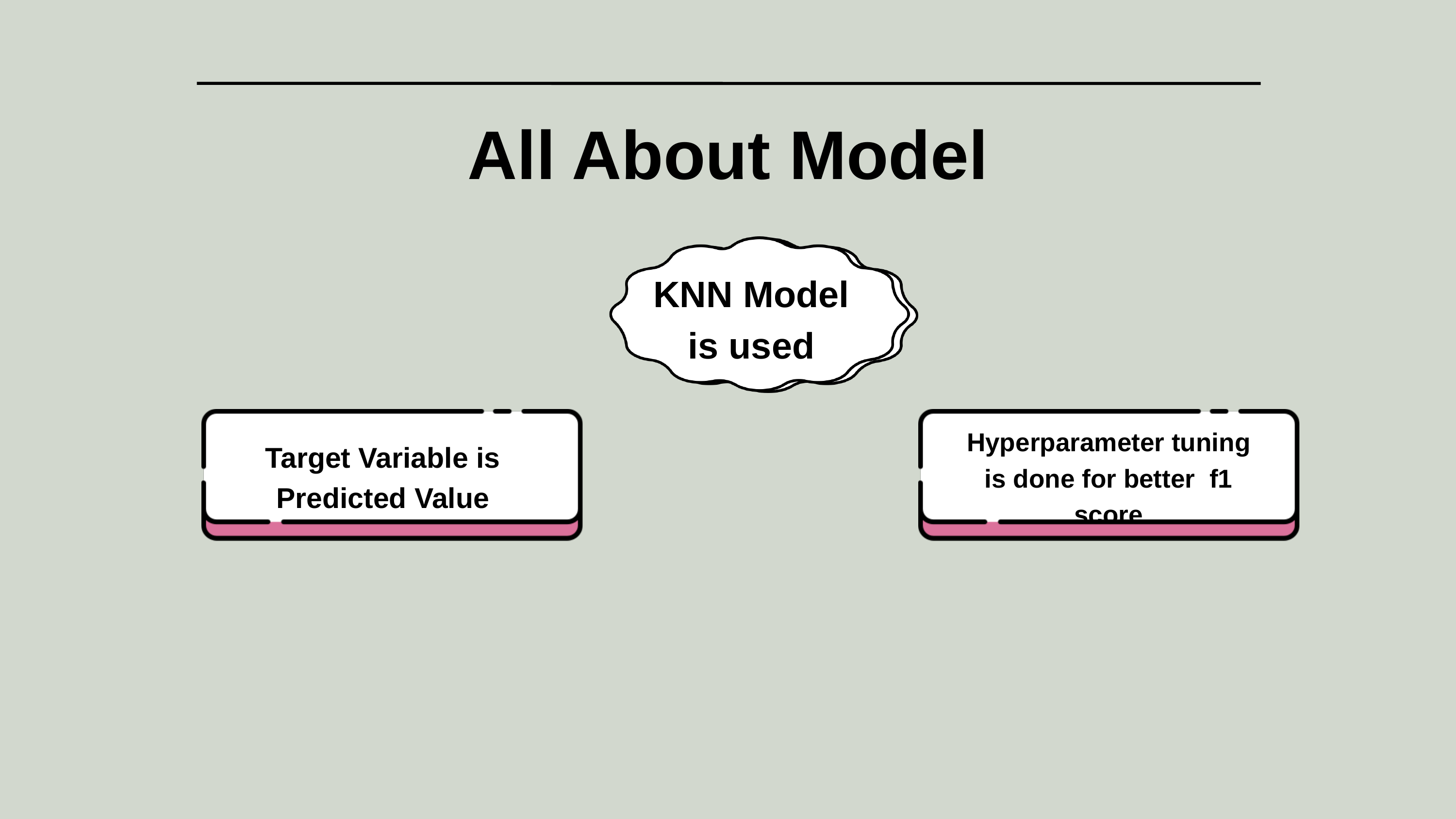

All About Model

KNN Model is used

Target Variable is Predicted Value

Hyperparameter tuning is done for better  f1 score